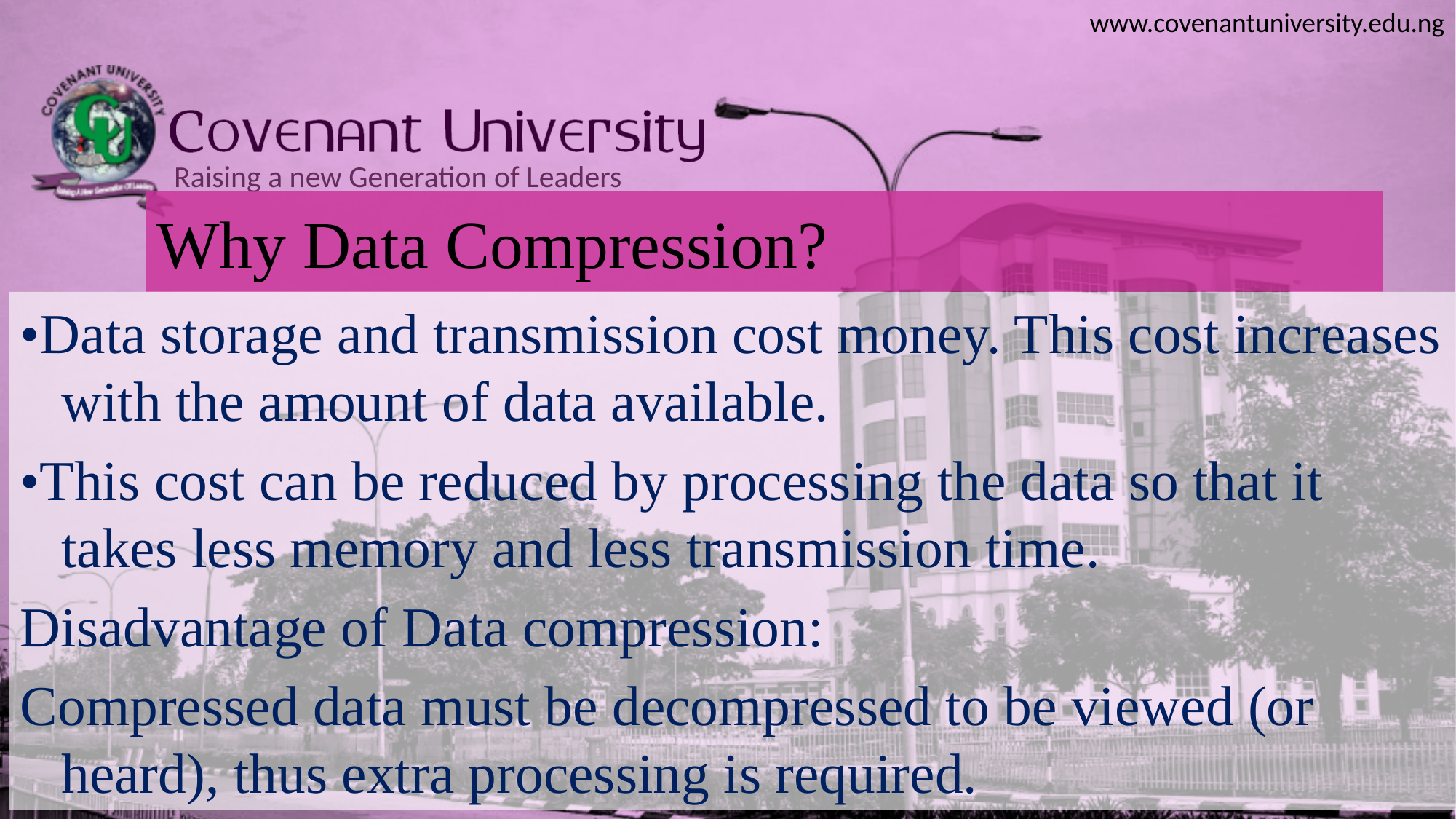

# Why Data Compression?
•Data storage and transmission cost money. This cost increases with the amount of data available.
•This cost can be reduced by processing the data so that it takes less memory and less transmission time.
Disadvantage of Data compression:
Compressed data must be decompressed to be viewed (or heard), thus extra processing is required.